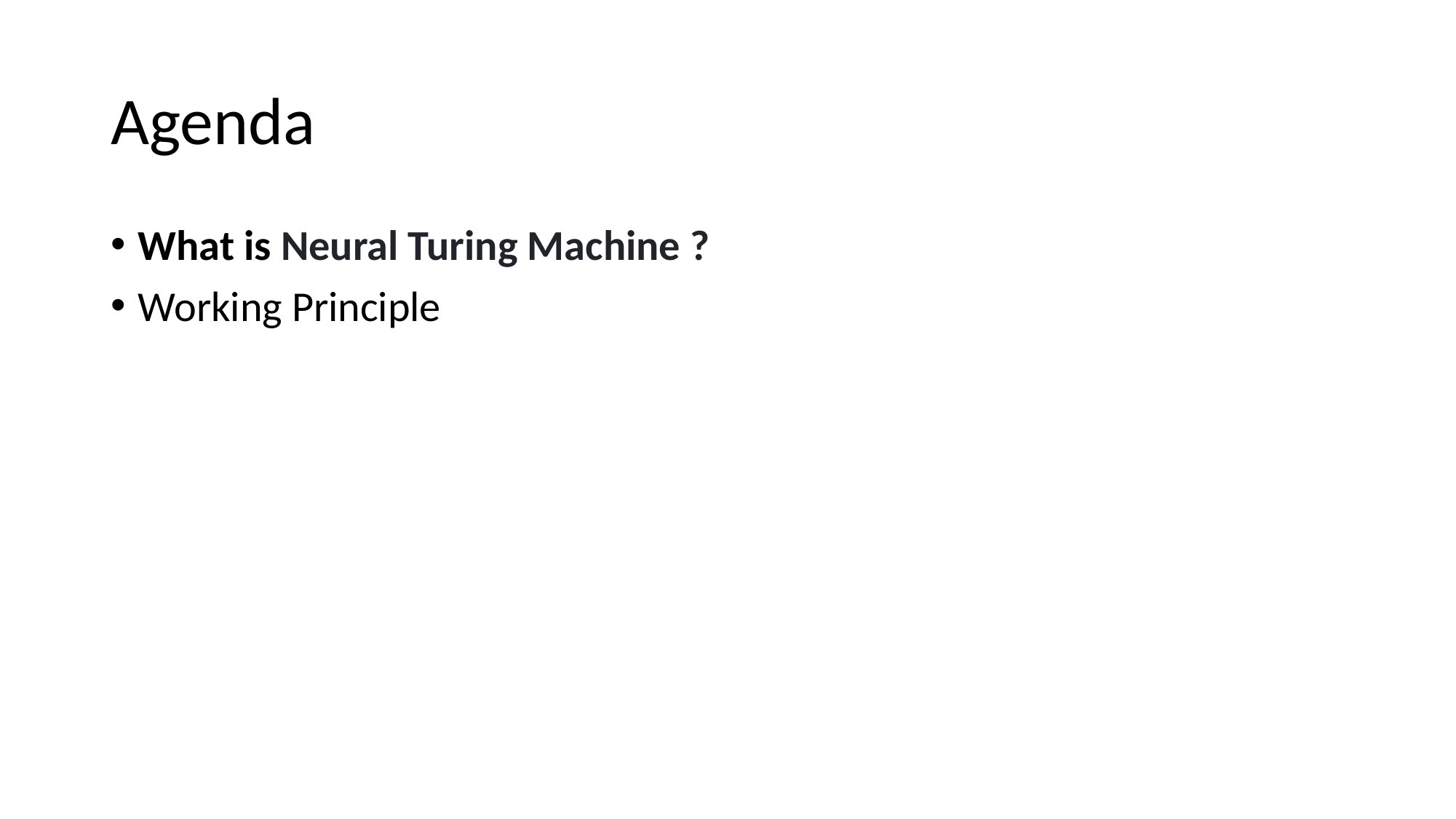

# Agenda
What is Neural Turing Machine ?
Working Principle